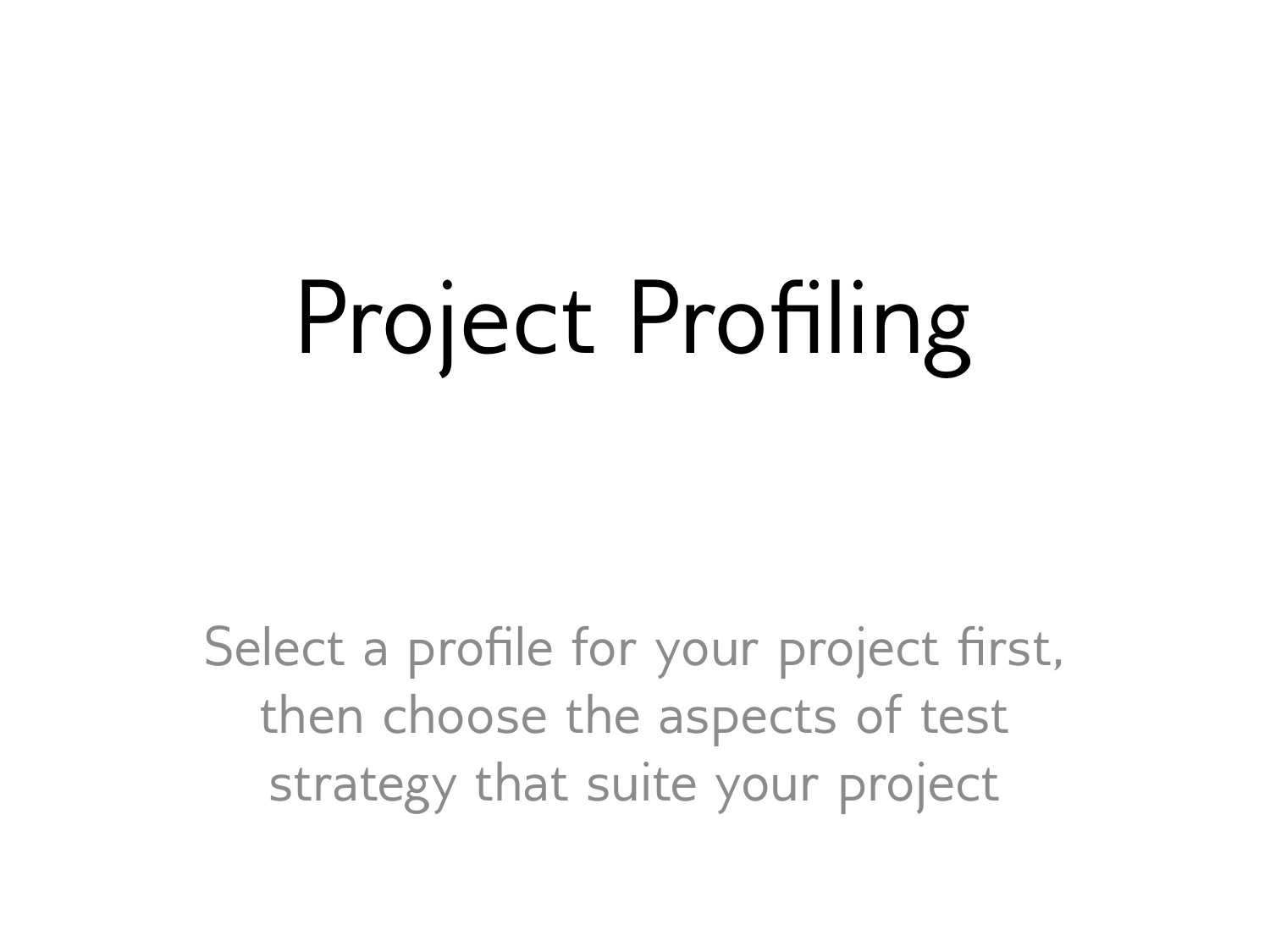

# Project Profiling
Select a profile for your project first, then choose the aspects of test strategy that suite your project